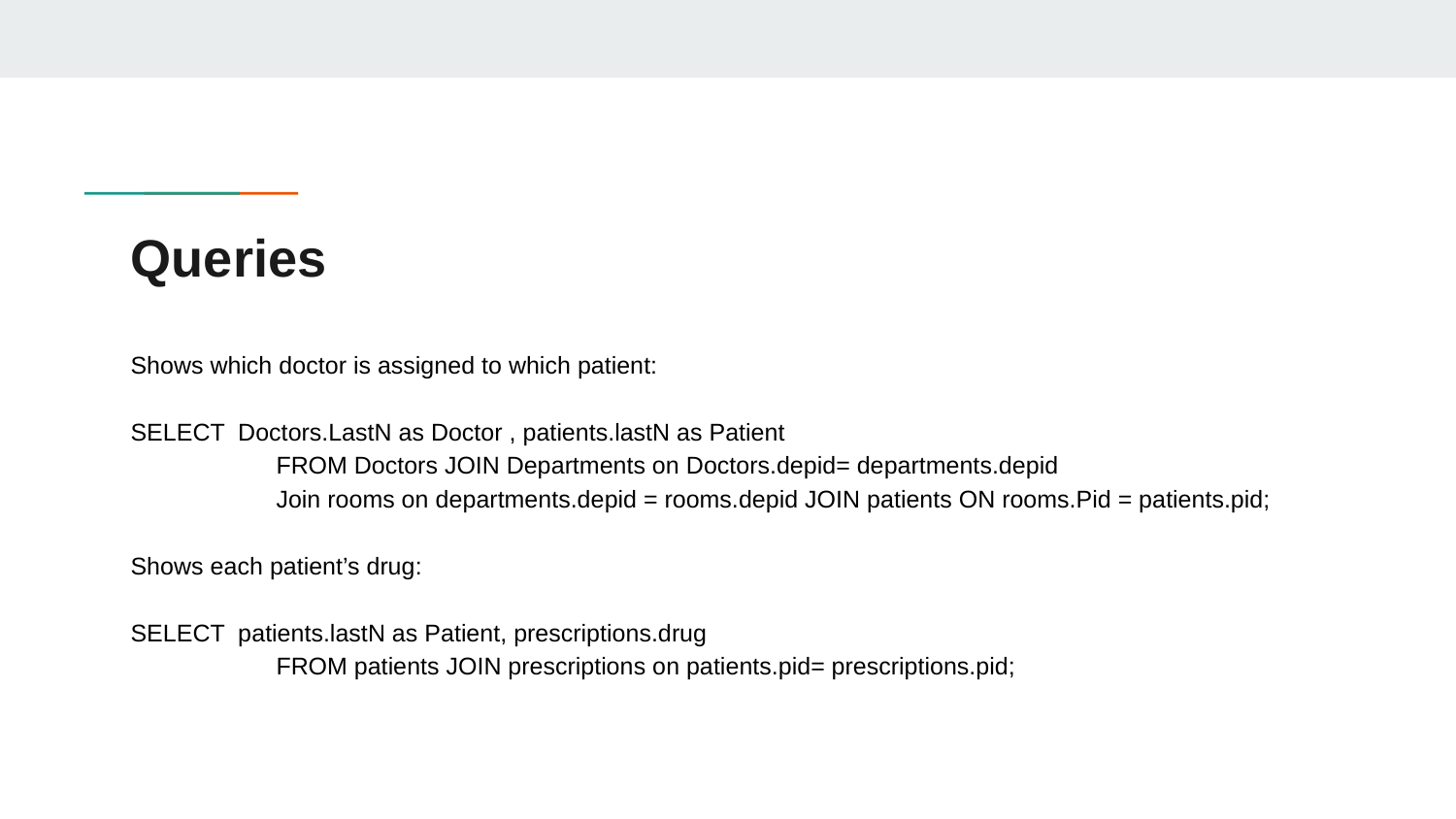

# Queries
Shows which doctor is assigned to which patient:

SELECT  Doctors.LastN as Doctor , patients.lastN as Patient
	FROM Doctors JOIN Departments on Doctors.depid= departments.depid
    	Join rooms on departments.depid = rooms.depid JOIN patients ON rooms.Pid = patients.pid;

Shows each patient’s drug:

SELECT  patients.lastN as Patient, prescriptions.drug
	FROM patients JOIN prescriptions on patients.pid= prescriptions.pid;